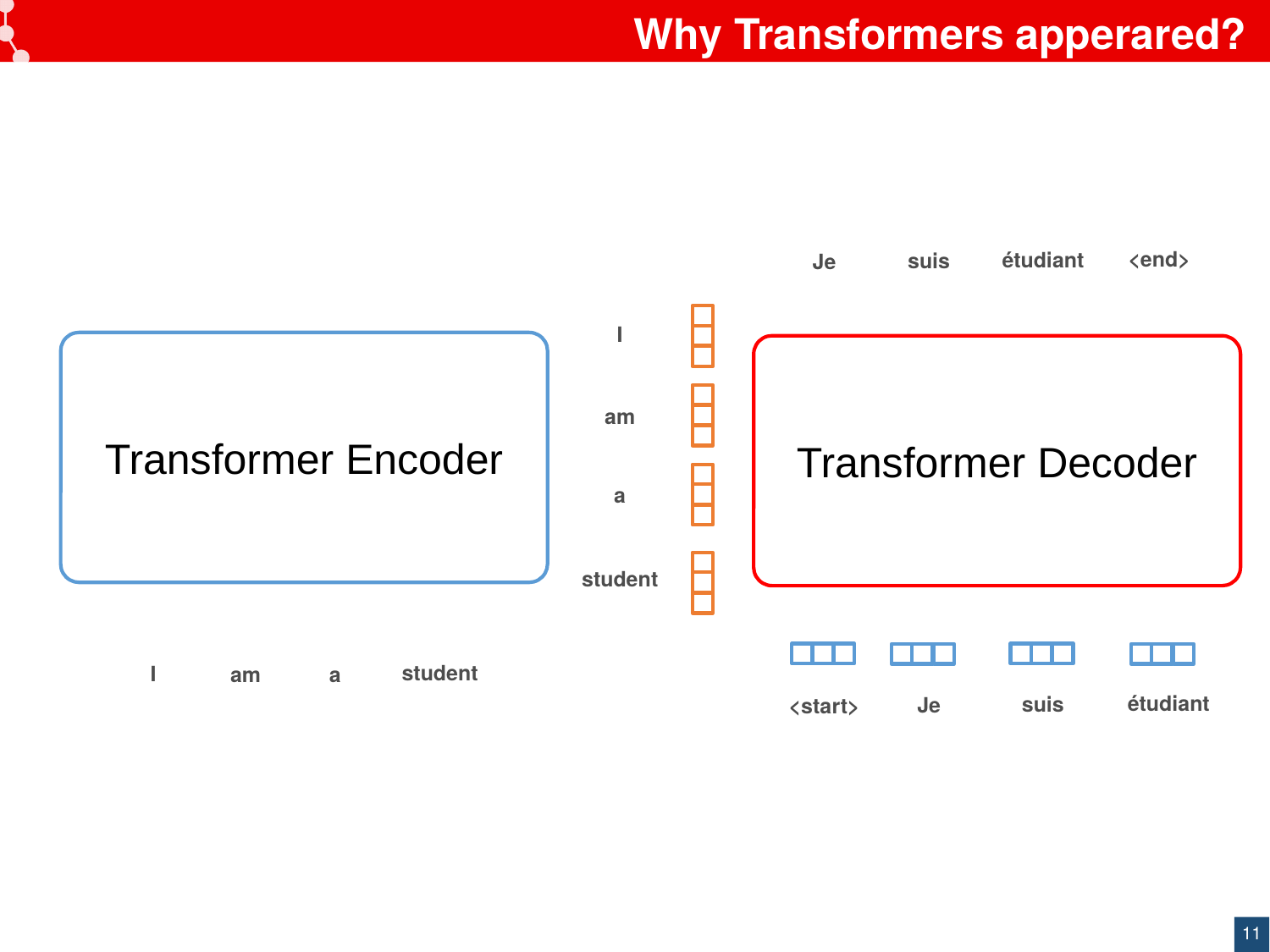

# Why Transformers apperared?
<end>
étudiant
suis
Je

I

Transformer Encoder
Transformer Decoder

am

a

student

student
I
a
am
étudiant
suis
Je
<start>
11